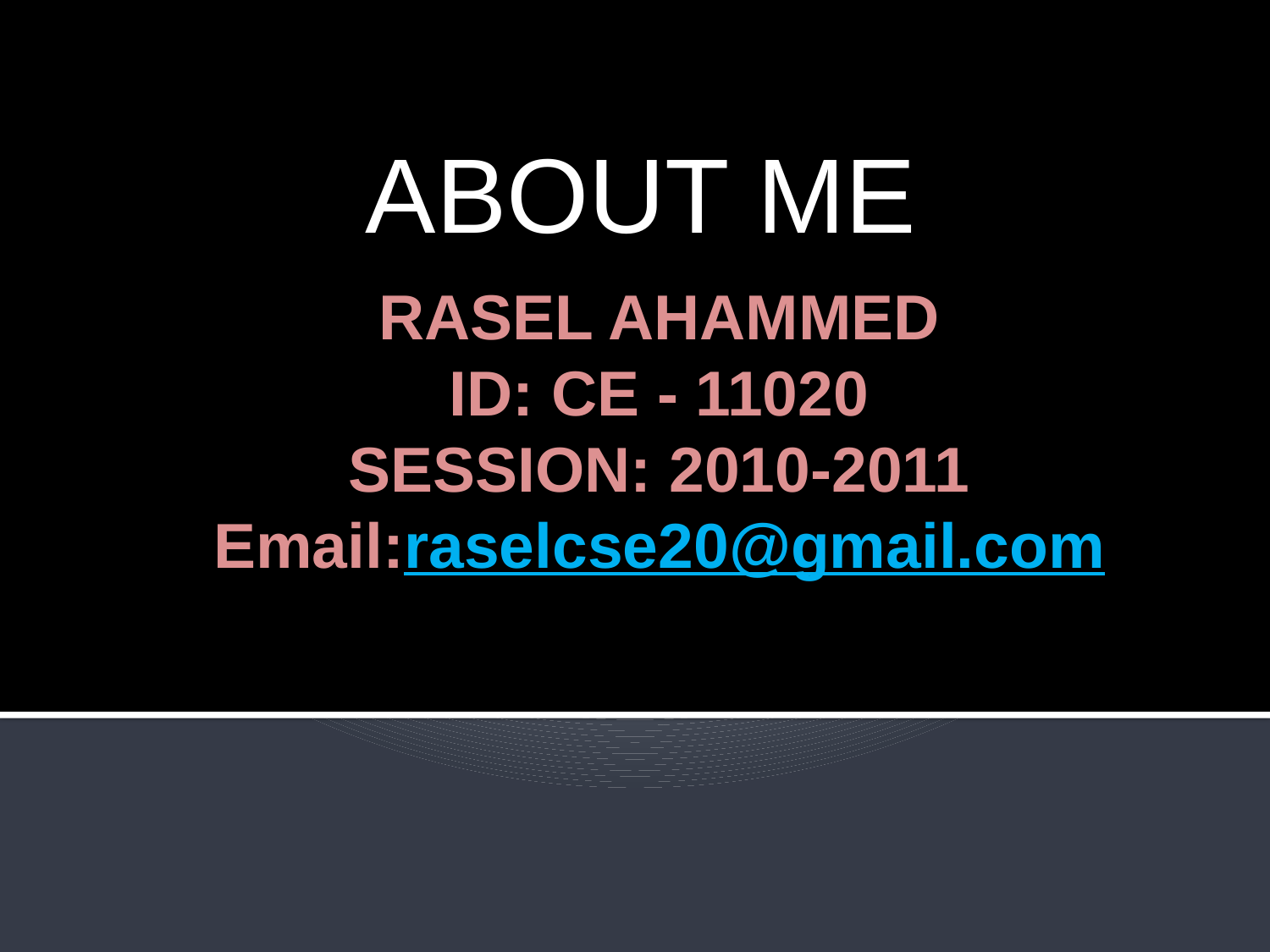

ABOUT ME
# RASEL AHAMMED ID: CE - 11020 SESSION: 2010-2011 Email:raselcse20@gmail.com